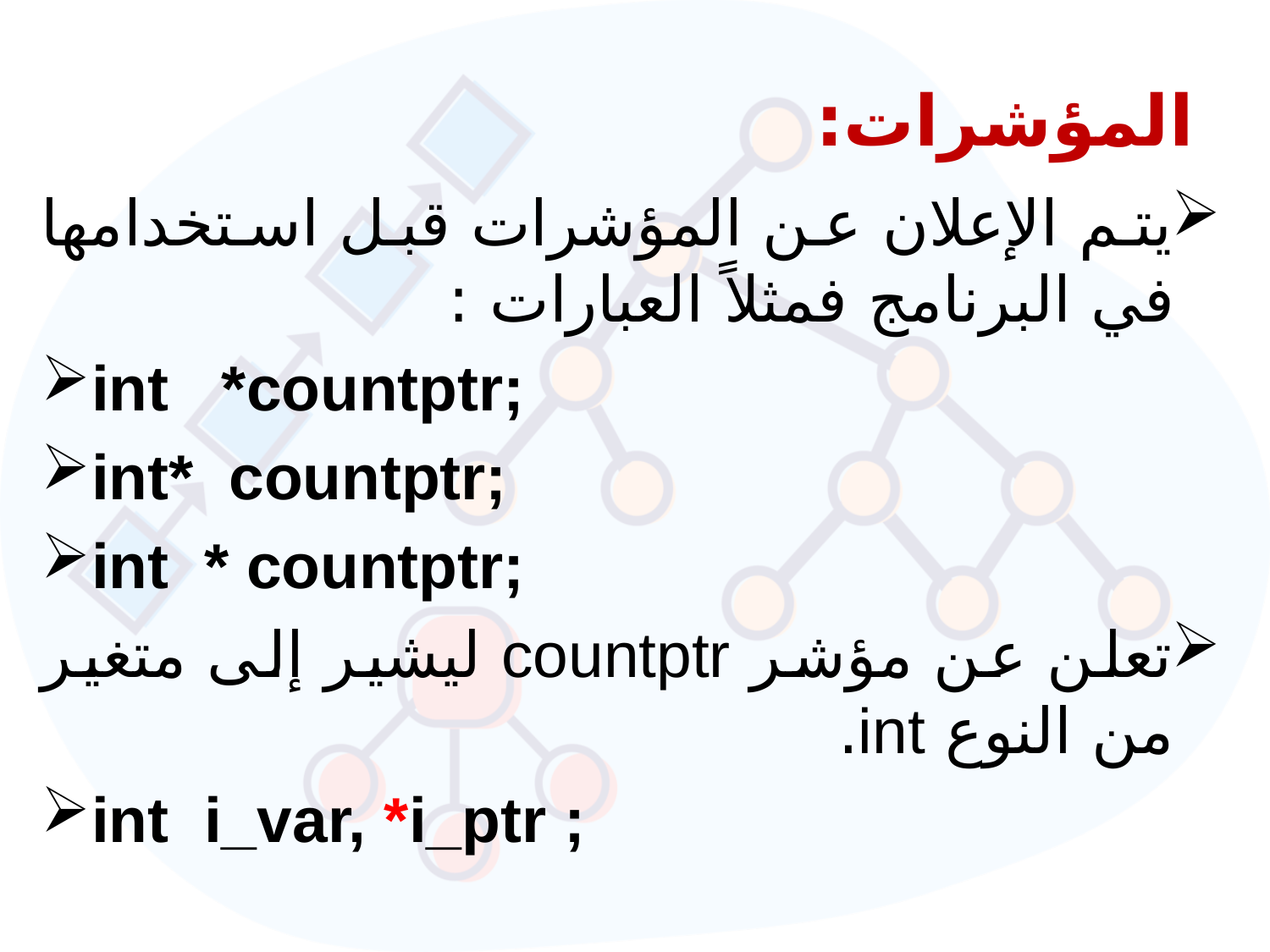

# المؤشرات:
يتم الإعلان عن المؤشرات قبل استخدامها في البرنامج فمثلاً العبارات :
int   *countptr;
int*  countptr;
int  * countptr;
	تعلن عن مؤشر countptr ليشير إلى متغير من النوع int.
int  i_var, *i_ptr ;